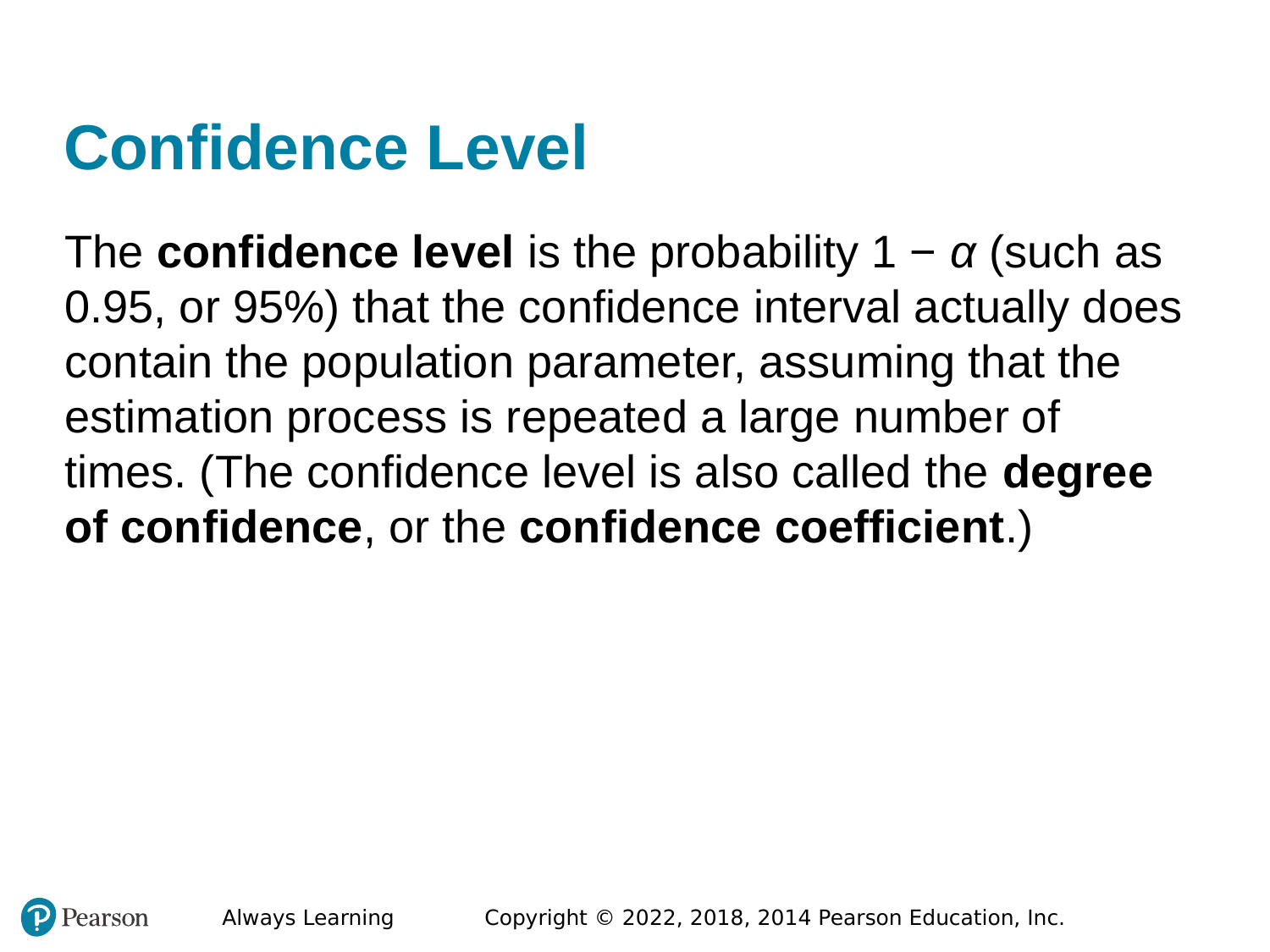

# Confidence Level
The confidence level is the probability 1 − α (such as 0.95, or 95%) that the confidence interval actually does contain the population parameter, assuming that the estimation process is repeated a large number of times. (The confidence level is also called the degree of confidence, or the confidence coefficient.)